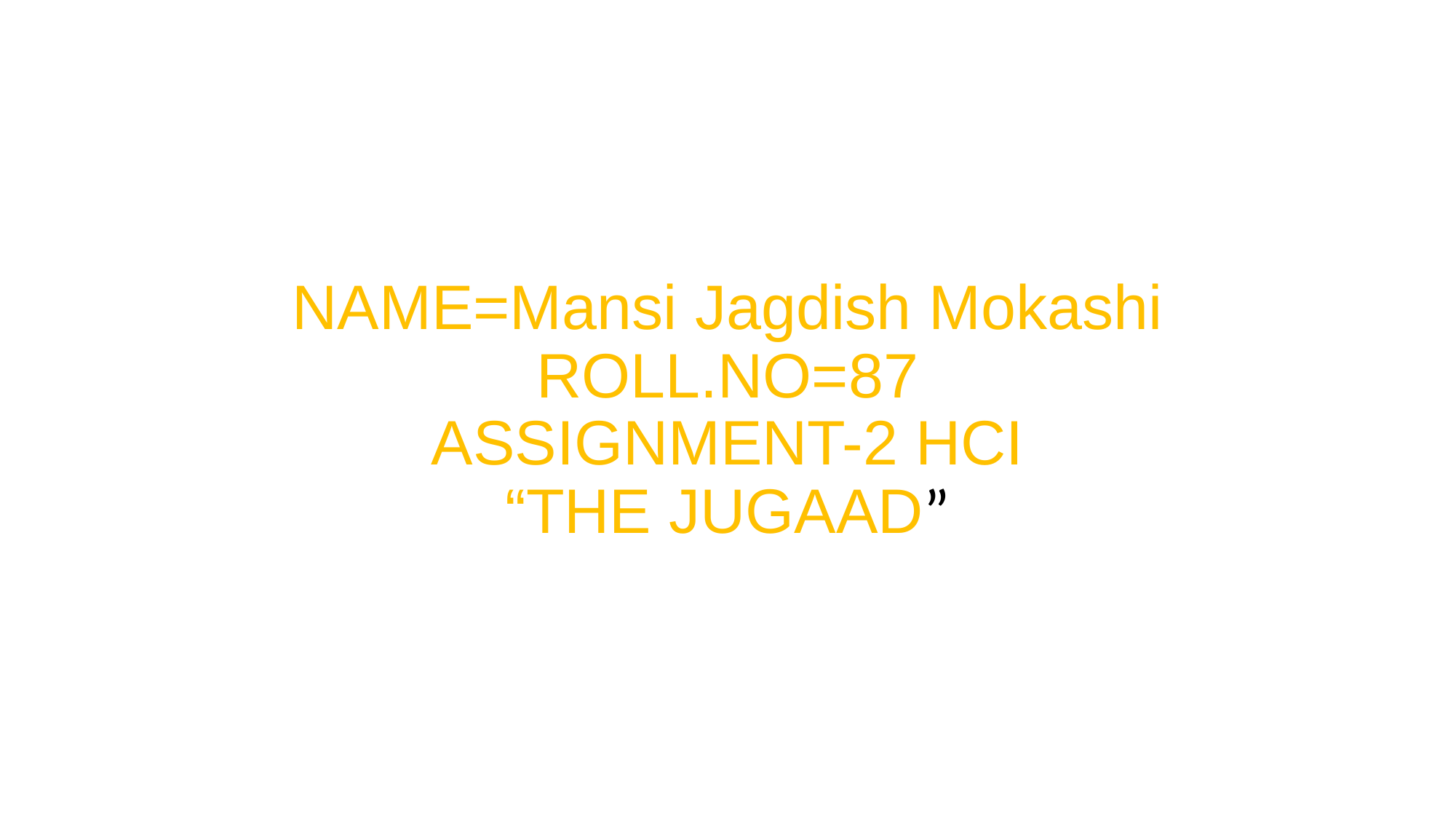

# NAME=Mansi Jagdish Mokashi ROLL.NO=87 ASSIGNMENT-2 HCI “THE JUGAAD”